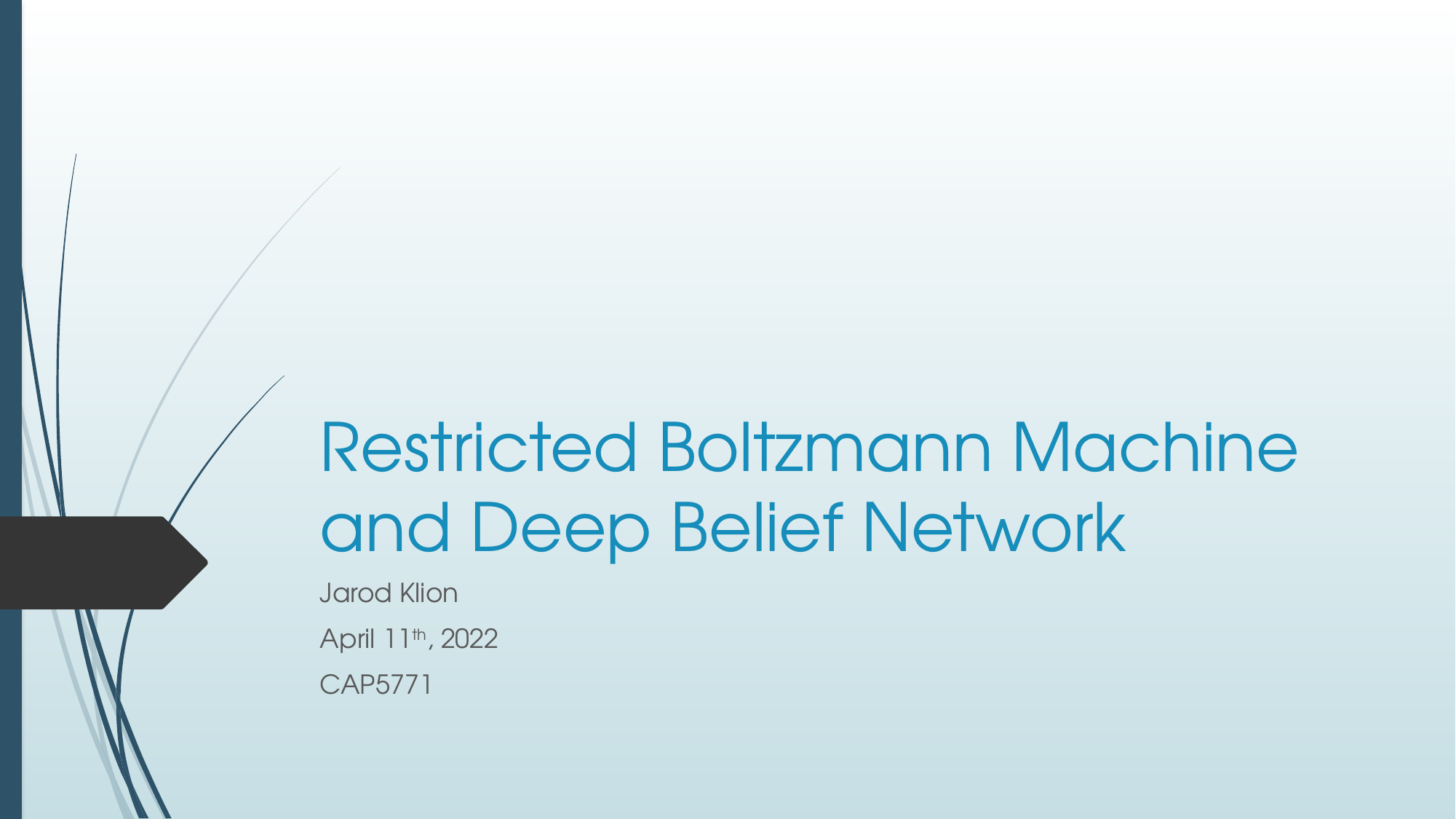

# Restricted Boltzmann Machine and Deep Belief Network
Jarod Klion
April 11th, 2022
CAP5771